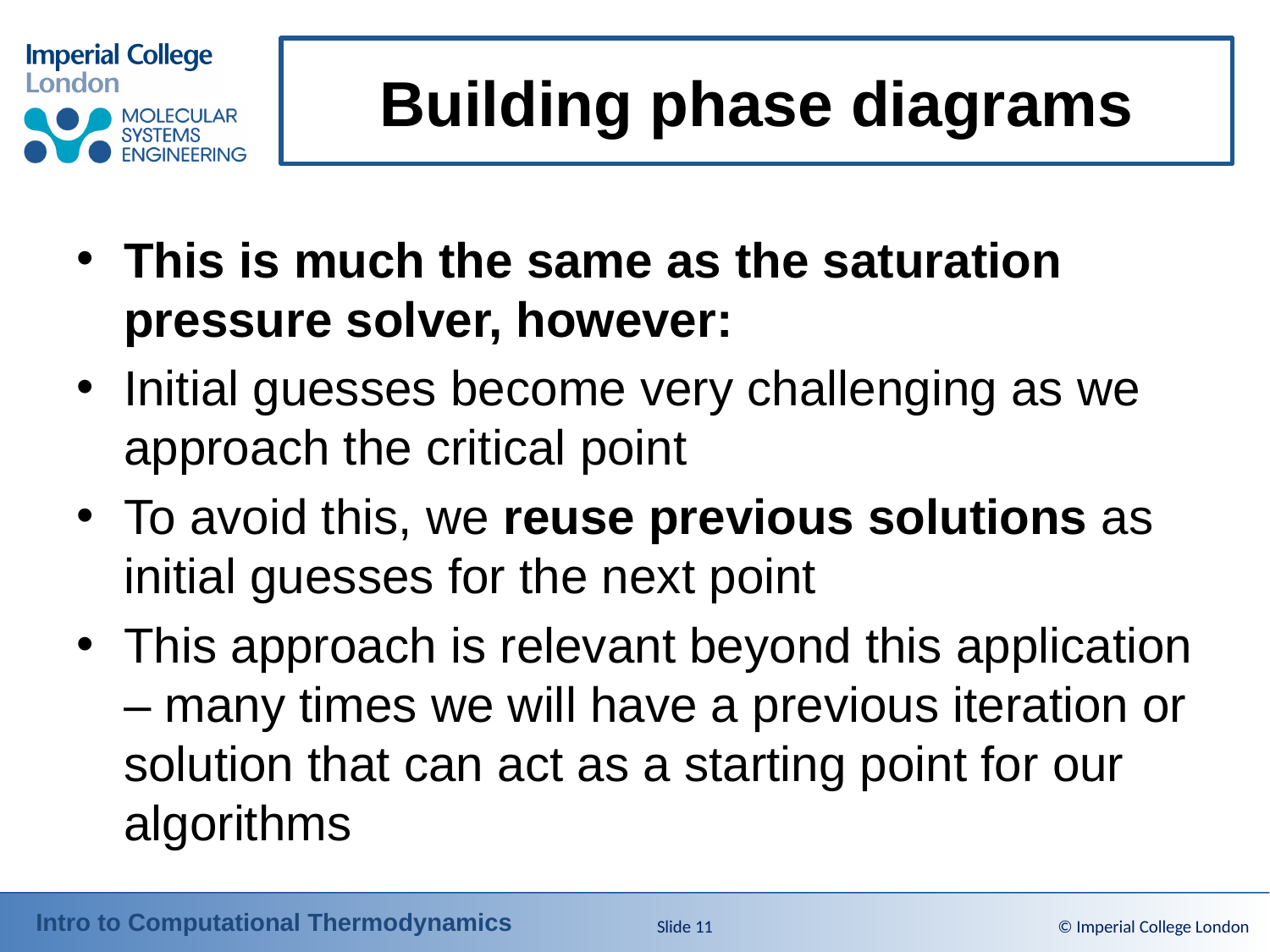

# Building phase diagrams
This is much the same as the saturation pressure solver, however:
Initial guesses become very challenging as we approach the critical point
To avoid this, we reuse previous solutions as initial guesses for the next point
This approach is relevant beyond this application – many times we will have a previous iteration or solution that can act as a starting point for our algorithms
Slide 11
© Imperial College London